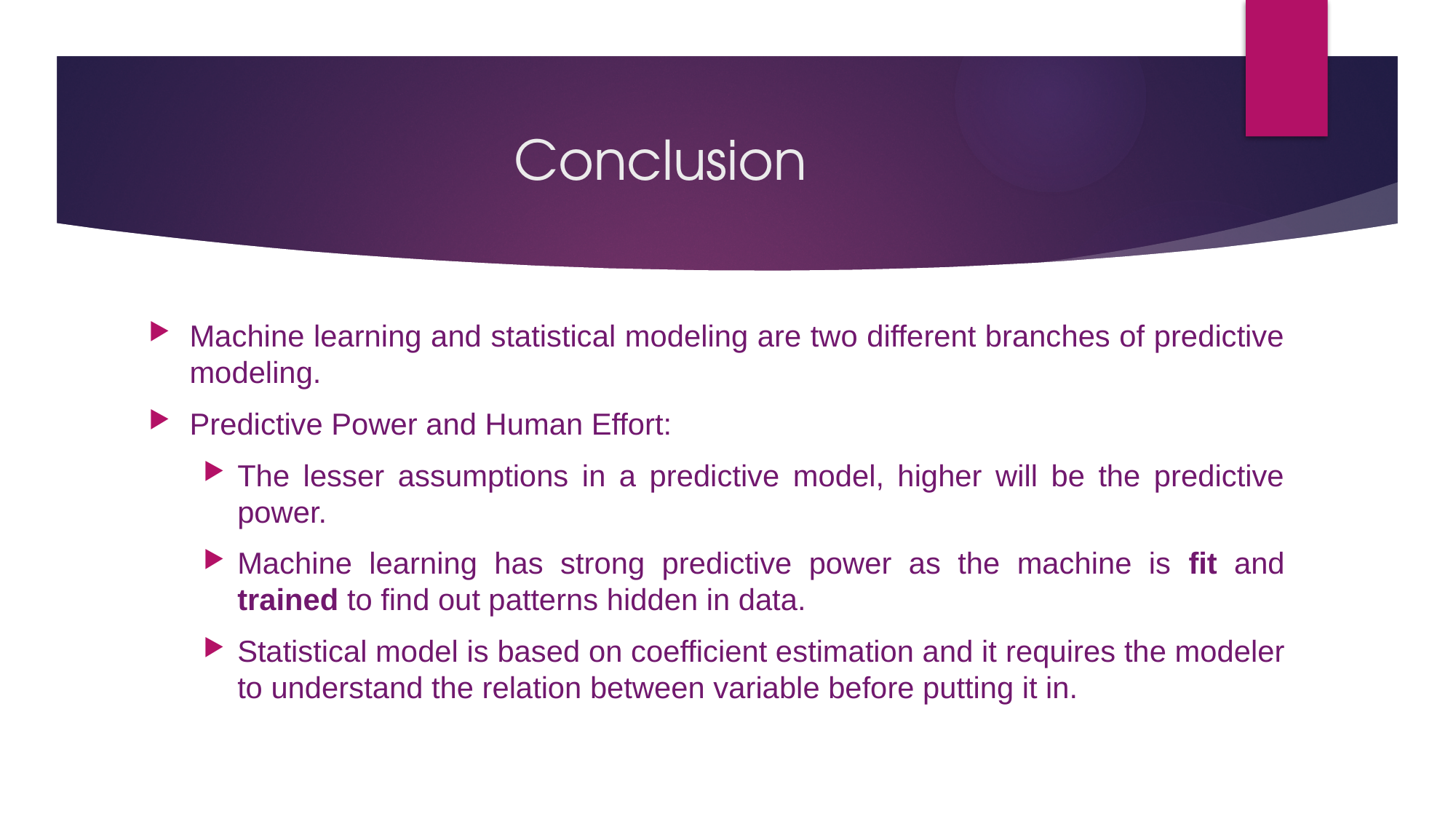

# Conclusion
Machine learning and statistical modeling are two different branches of predictive modeling.
Predictive Power and Human Effort:
The lesser assumptions in a predictive model, higher will be the predictive power.
Machine learning has strong predictive power as the machine is fit and trained to find out patterns hidden in data.
Statistical model is based on coefficient estimation and it requires the modeler to understand the relation between variable before putting it in.